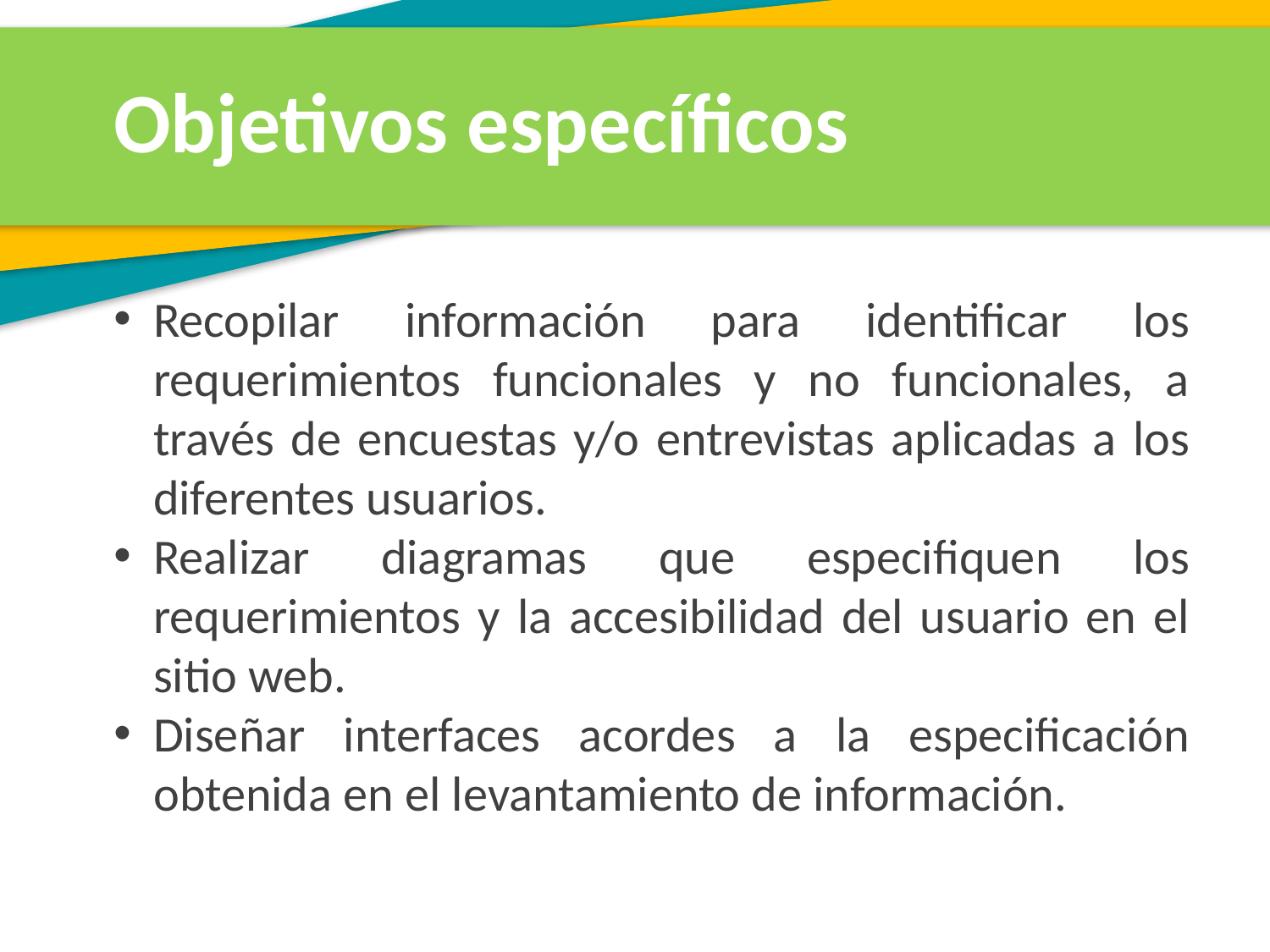

Objetivos específicos
Recopilar información para identificar los requerimientos funcionales y no funcionales, a través de encuestas y/o entrevistas aplicadas a los diferentes usuarios.
Realizar diagramas que especifiquen los requerimientos y la accesibilidad del usuario en el sitio web.
Diseñar interfaces acordes a la especificación obtenida en el levantamiento de información.